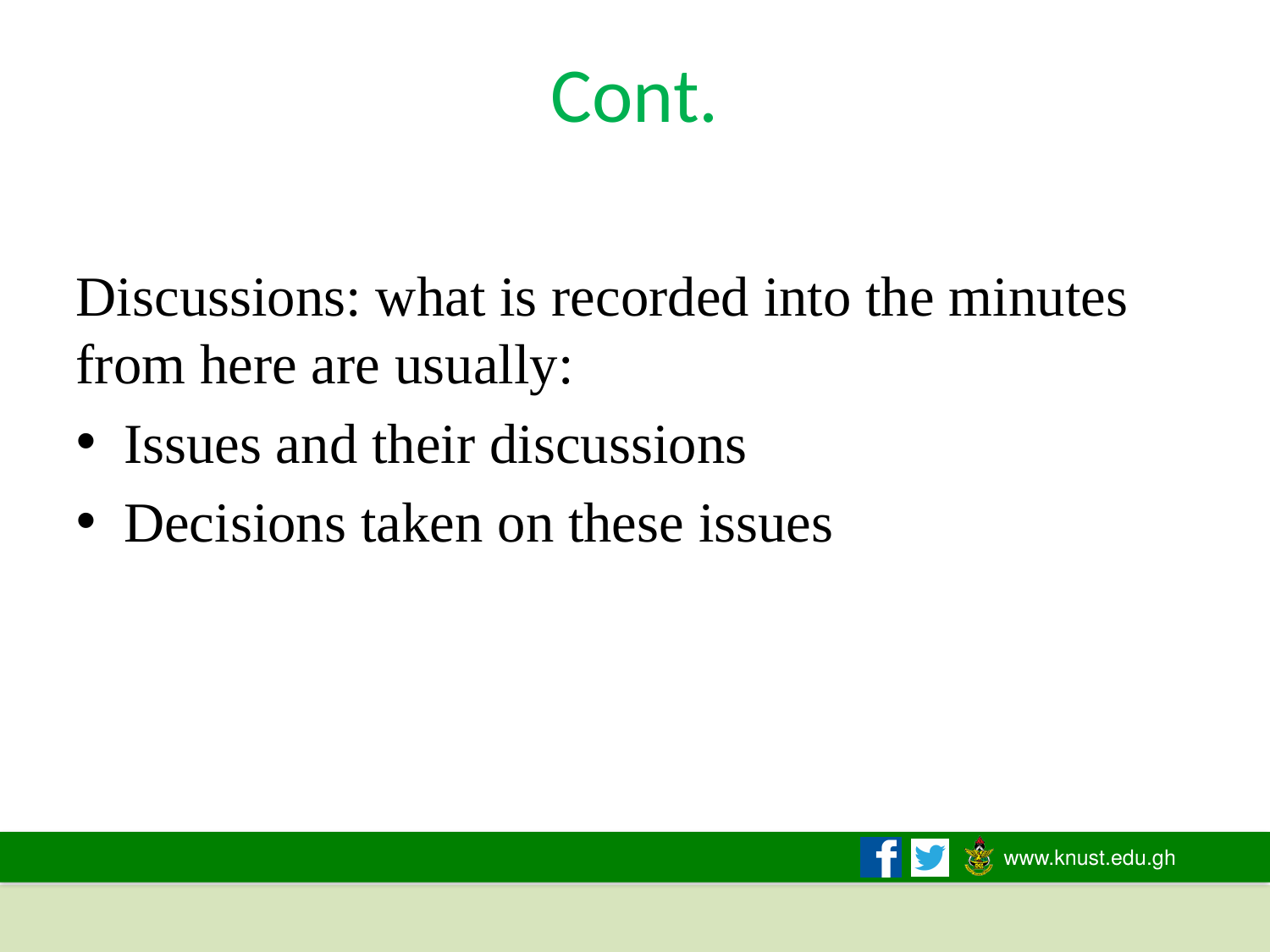

# Cont.
Discussions: what is recorded into the minutes from here are usually:
Issues and their discussions
Decisions taken on these issues